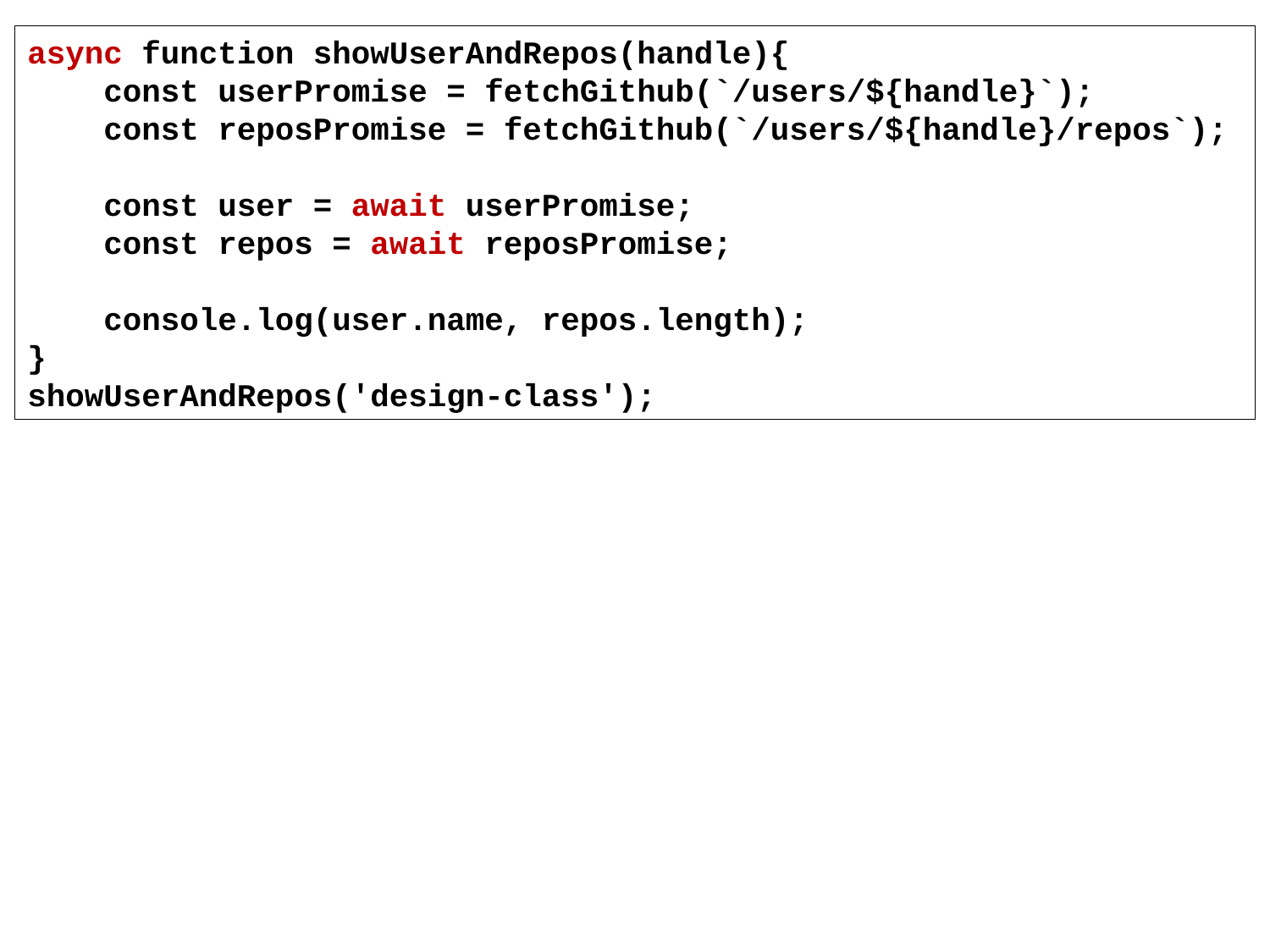

async function showUserAndRepos(handle){
    const userPromise = fetchGithub(`/users/${handle}`);
    const reposPromise = fetchGithub(`/users/${handle}/repos`);

    const user = await userPromise;
    const repos = await reposPromise;

    console.log(user.name, repos.length);
}
showUserAndRepos('design-class');